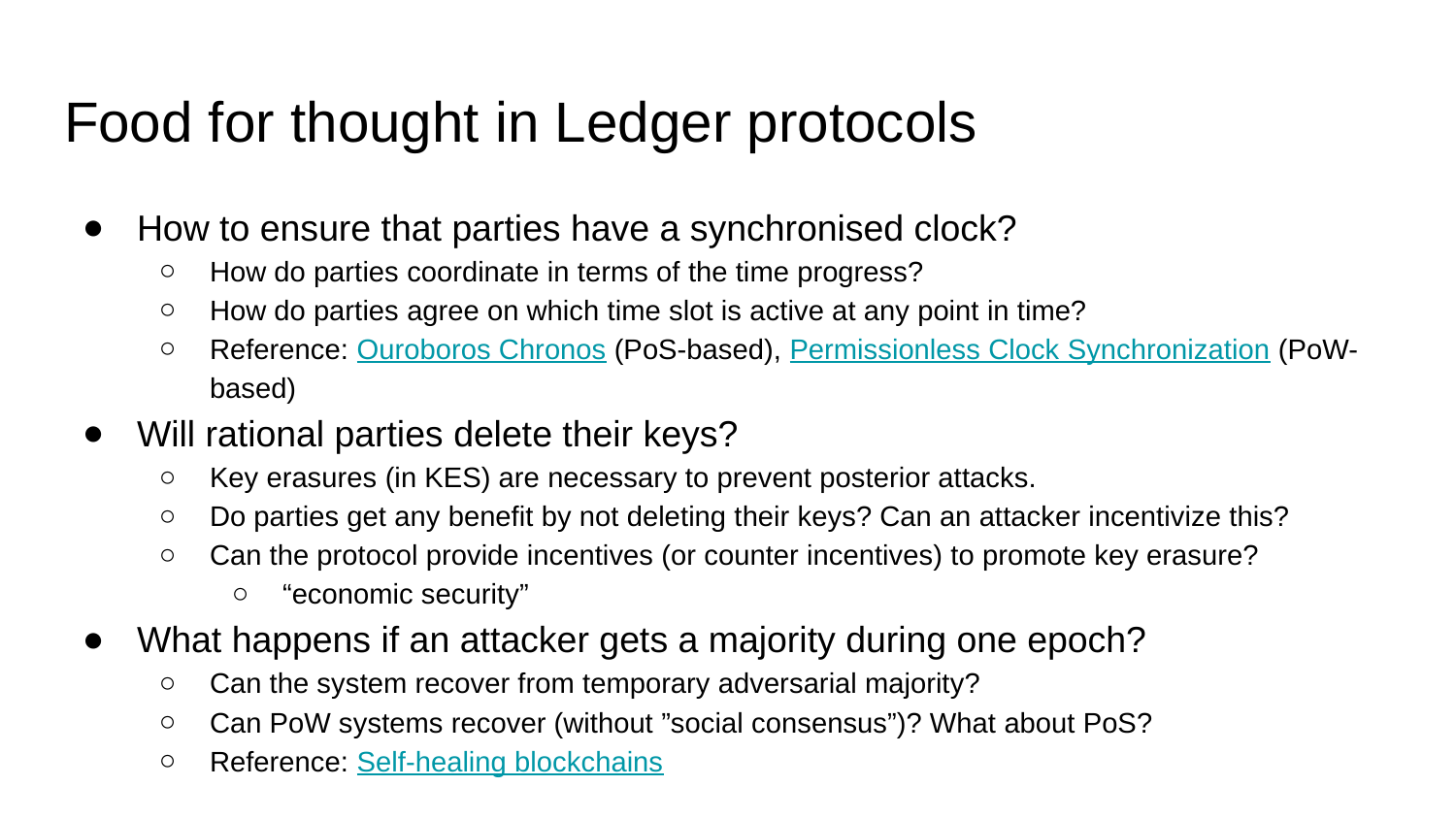

# Food for thought in Ledger protocols
How to ensure that parties have a synchronised clock?
How do parties coordinate in terms of the time progress?
How do parties agree on which time slot is active at any point in time?
Reference: Ouroboros Chronos (PoS-based), Permissionless Clock Synchronization (PoW-based)
Will rational parties delete their keys?
Key erasures (in KES) are necessary to prevent posterior attacks.
Do parties get any benefit by not deleting their keys? Can an attacker incentivize this?
Can the protocol provide incentives (or counter incentives) to promote key erasure?
“economic security”
What happens if an attacker gets a majority during one epoch?
Can the system recover from temporary adversarial majority?
Can PoW systems recover (without ”social consensus”)? What about PoS?
Reference: Self-healing blockchains